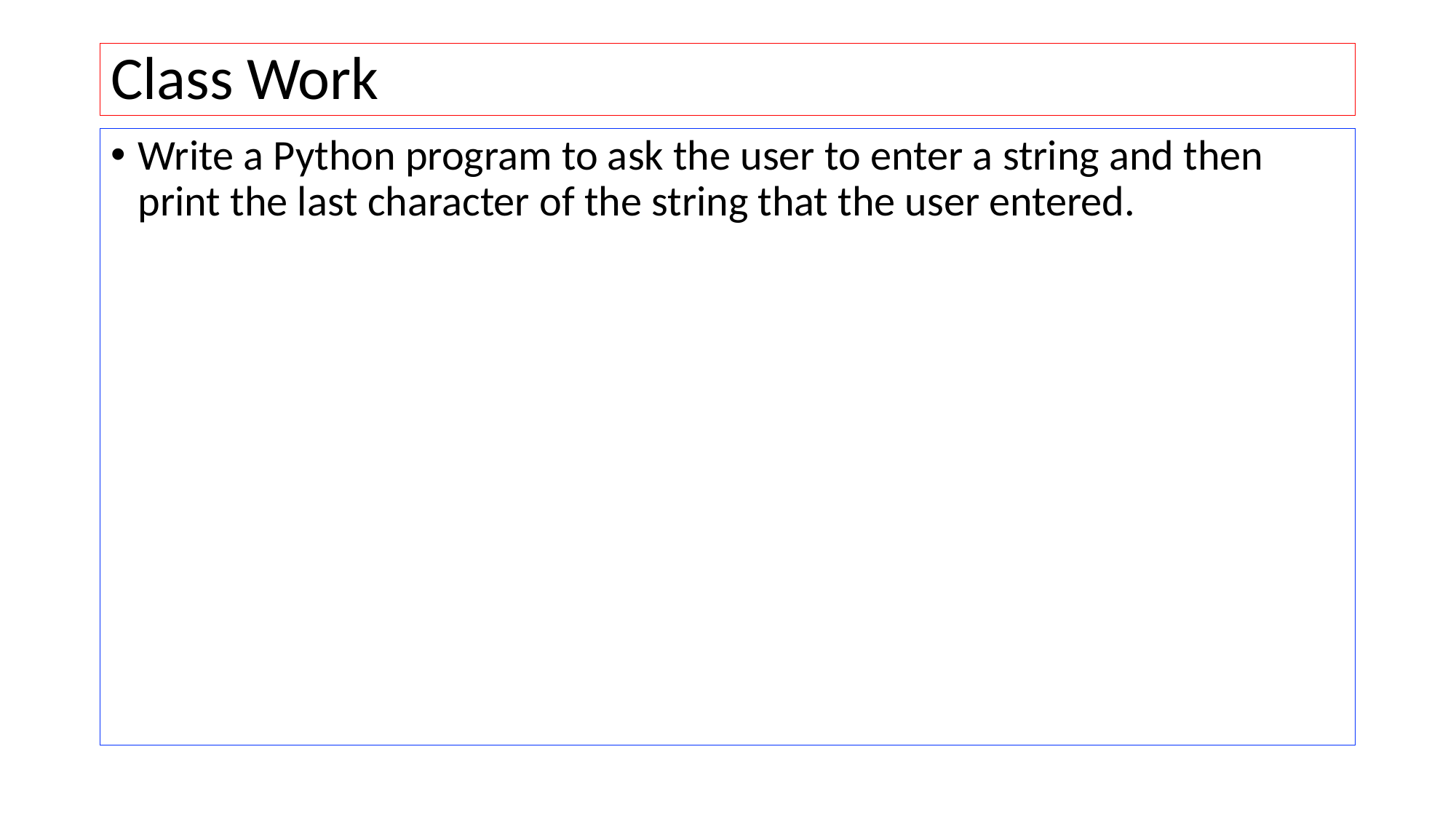

# Class Work
Write a Python program to ask the user to enter a string and then print the last character of the string that the user entered.